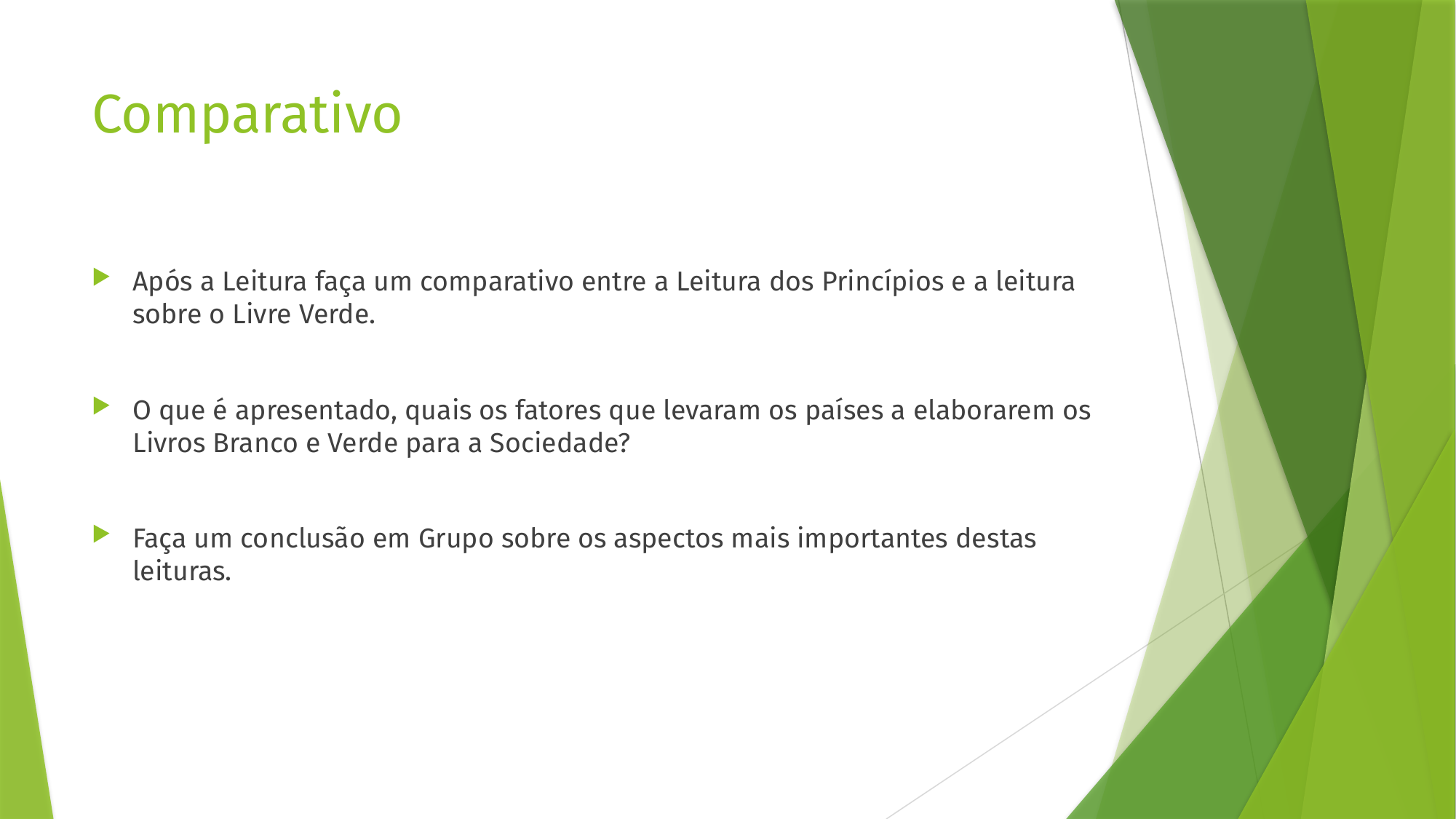

# Comparativo
Após a Leitura faça um comparativo entre a Leitura dos Princípios e a leitura sobre o Livre Verde.

O que é apresentado, quais os fatores que levaram os países a elaborarem os Livros Branco e Verde para a Sociedade?

Faça um conclusão em Grupo sobre os aspectos mais importantes destas leituras.